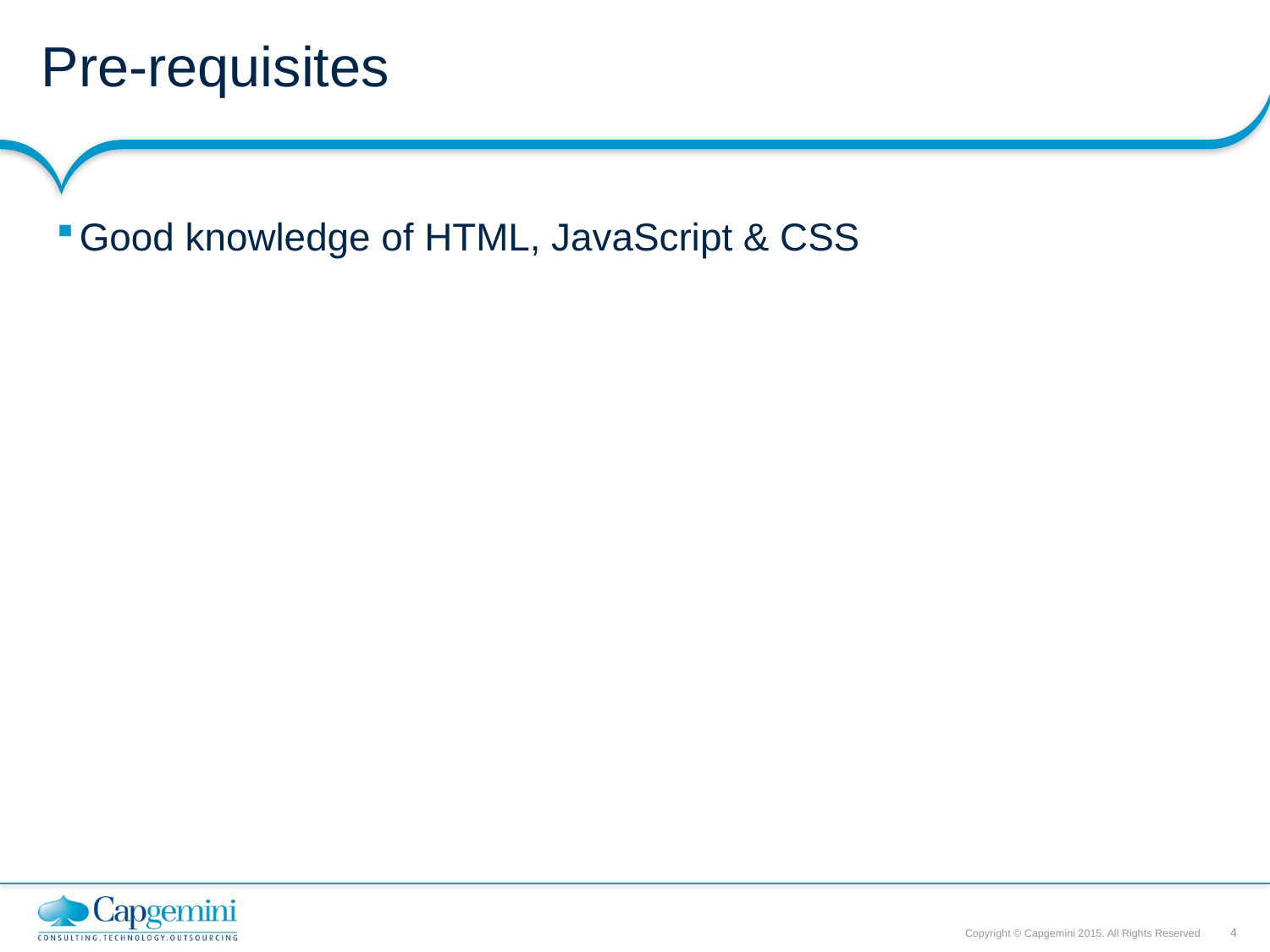

# Pre-requisites
Good knowledge of HTML, JavaScript & CSS